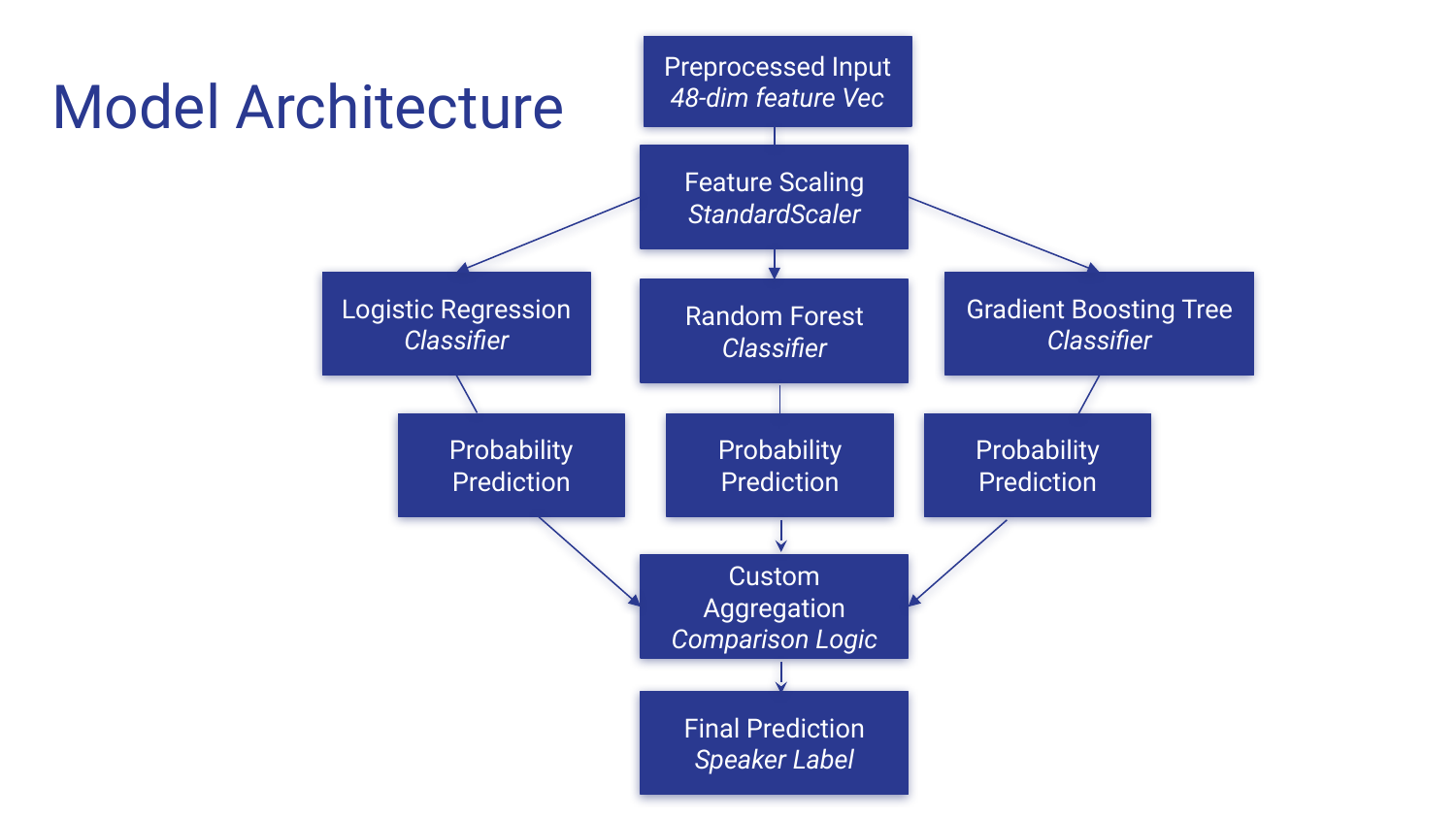

Preprocessed Input
48-dim feature Vec
# Model Architecture
Feature Scaling
StandardScaler
Logistic Regression
Classifier
Gradient Boosting Tree
Classifier
Random Forest
Classifier
Probability Prediction
Probability Prediction
Probability Prediction
Custom Aggregation
Comparison Logic
Final Prediction
Speaker Label